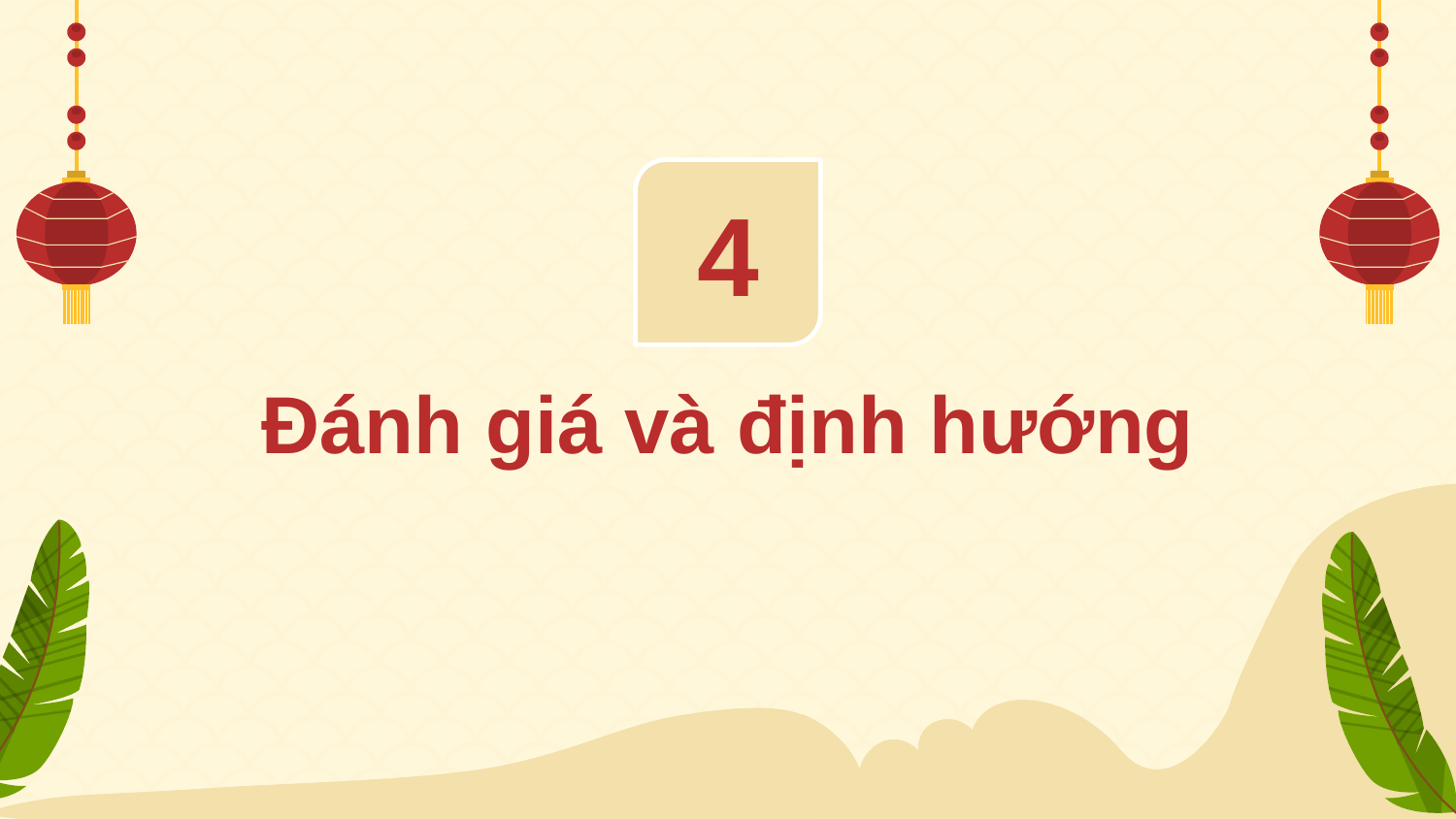

4
# Đánh giá và định hướng